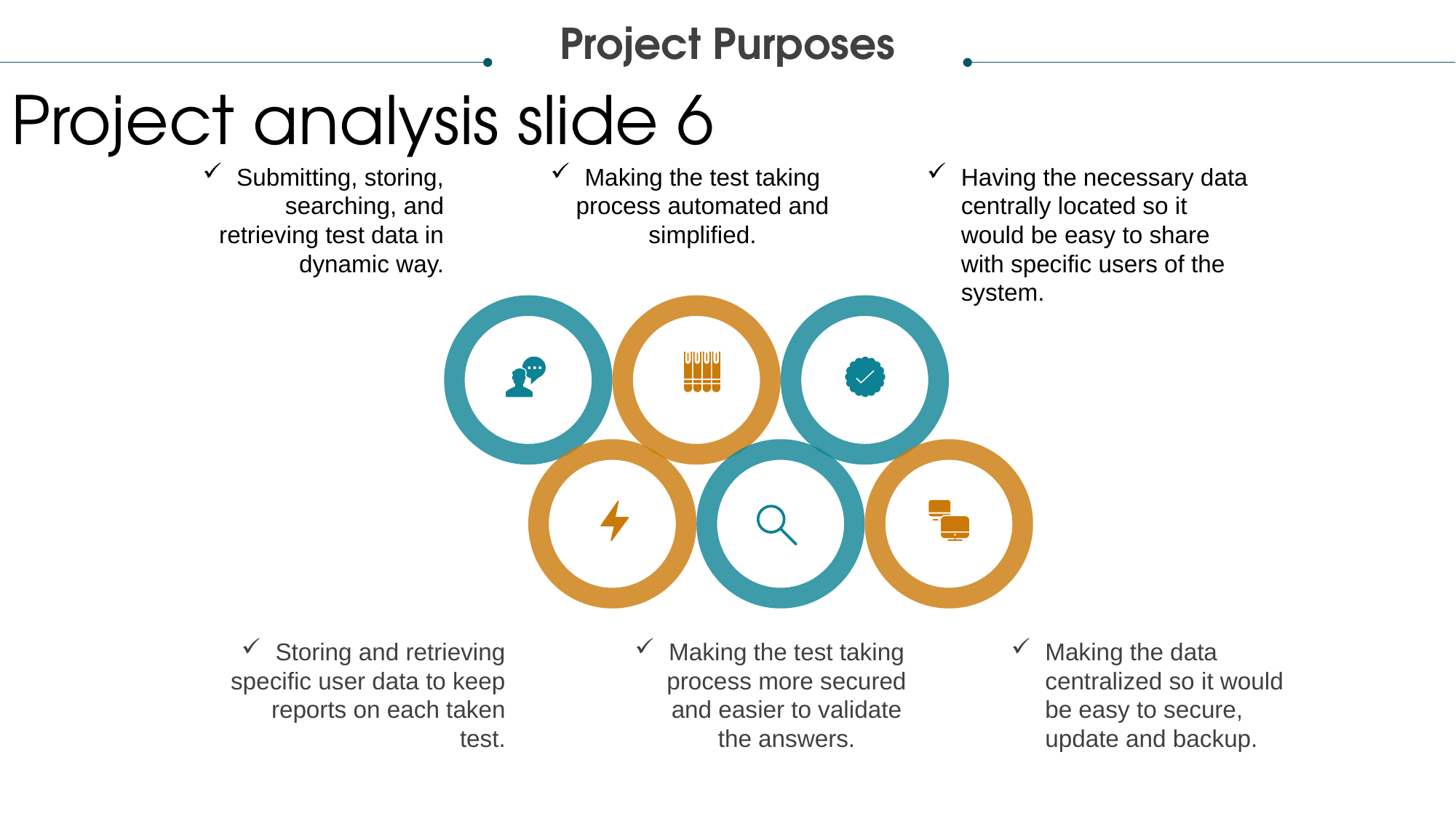

Project Purposes
Project analysis slide 6
Submitting, storing, searching, and retrieving test data in dynamic way.
Making the test taking process automated and simplified.
Having the necessary data centrally located so it would be easy to share with specific users of the system.

Storing and retrieving specific user data to keep reports on each taken test.
Making the test taking process more secured and easier to validate the answers.
Making the data centralized so it would be easy to secure, update and backup.